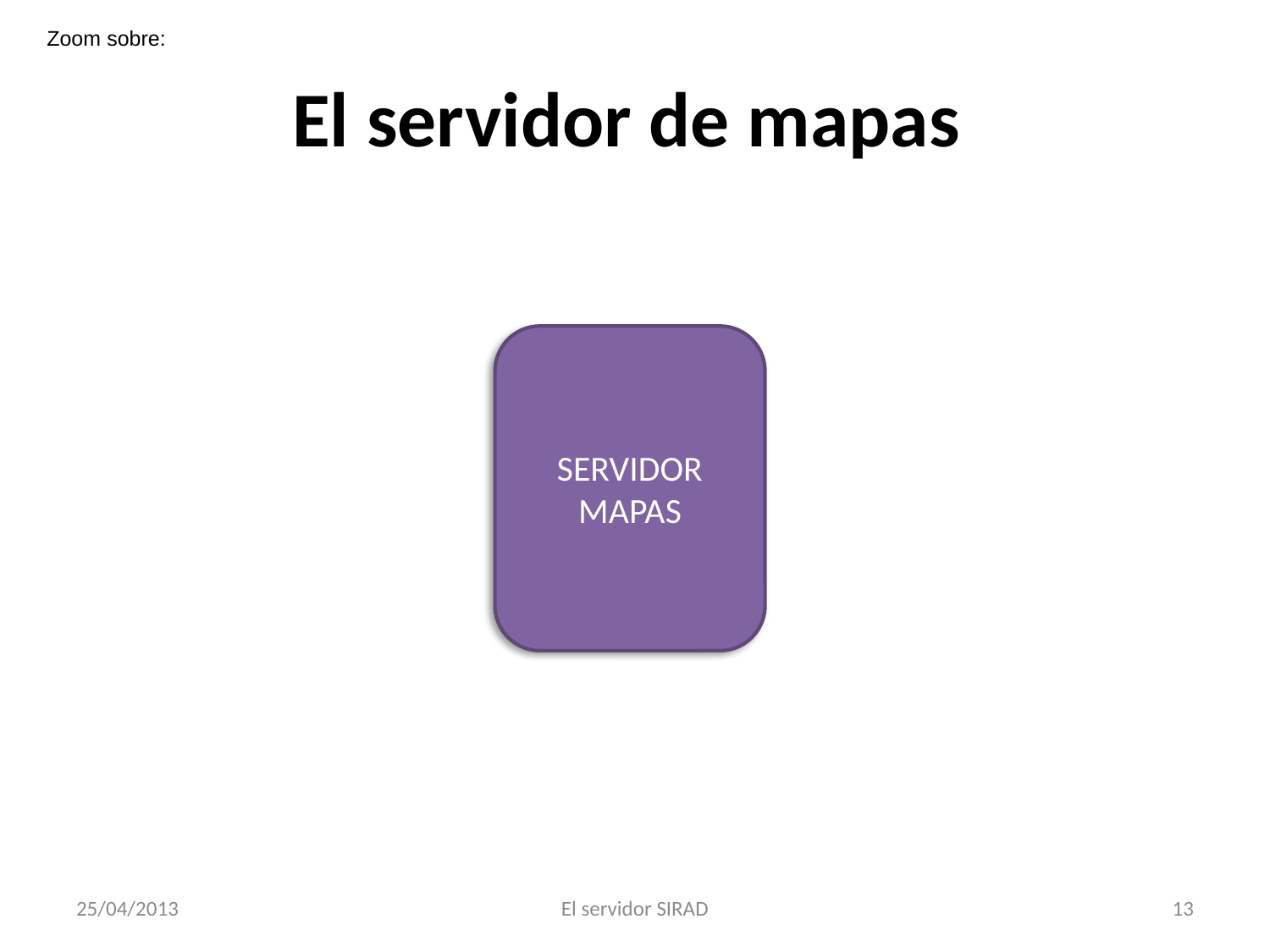

Zoom sobre:
# El servidor de mapas
SERVIDOR
MAPAS
25/04/2013
El servidor SIRAD
13